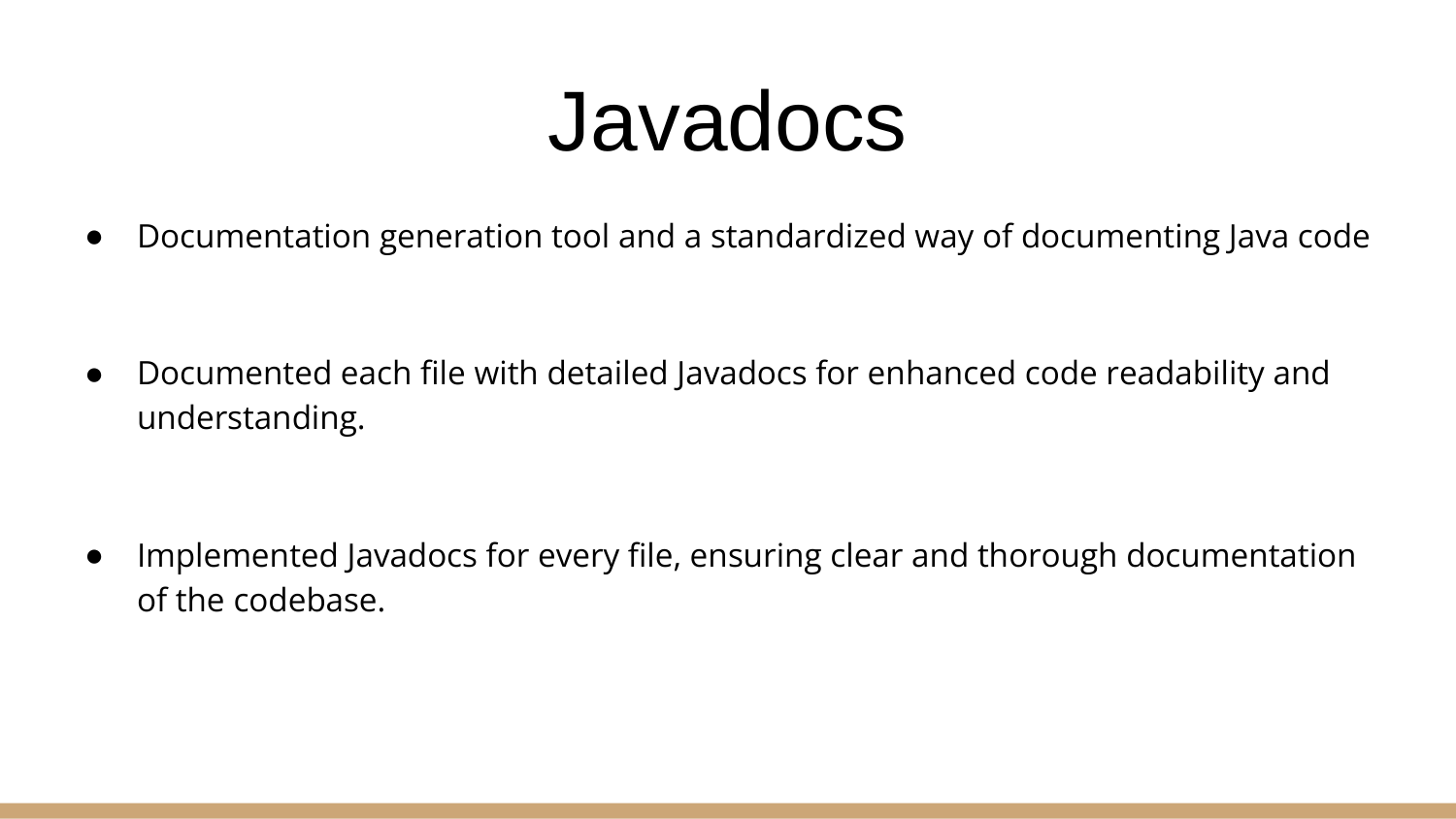

# Javadocs
Documentation generation tool and a standardized way of documenting Java code

Documented each file with detailed Javadocs for enhanced code readability and understanding.

Implemented Javadocs for every file, ensuring clear and thorough documentation of the codebase.